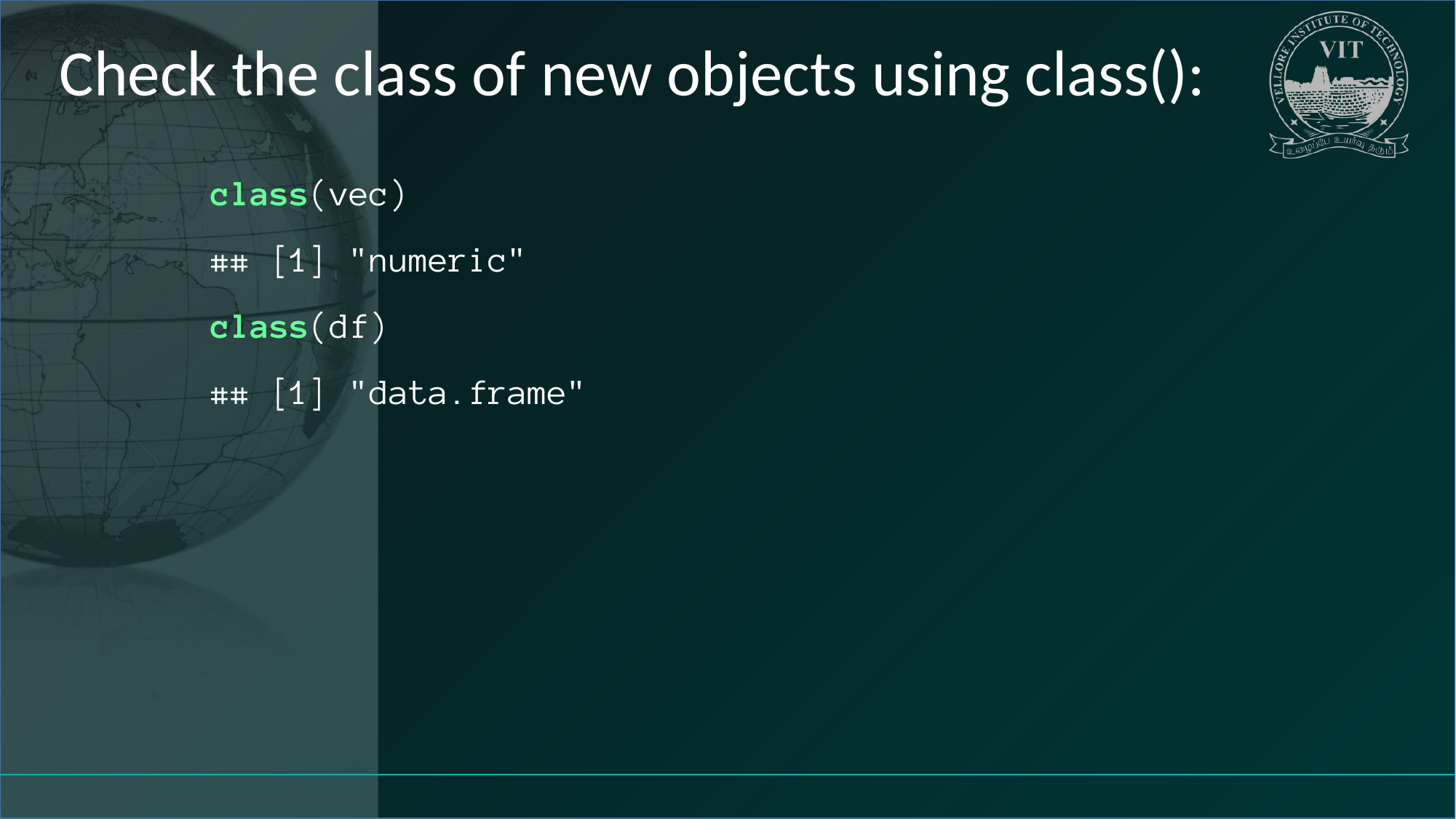

# Check the class of new objects using class():
class(vec)
## [1] "numeric"
class(df)
## [1] "data.frame"